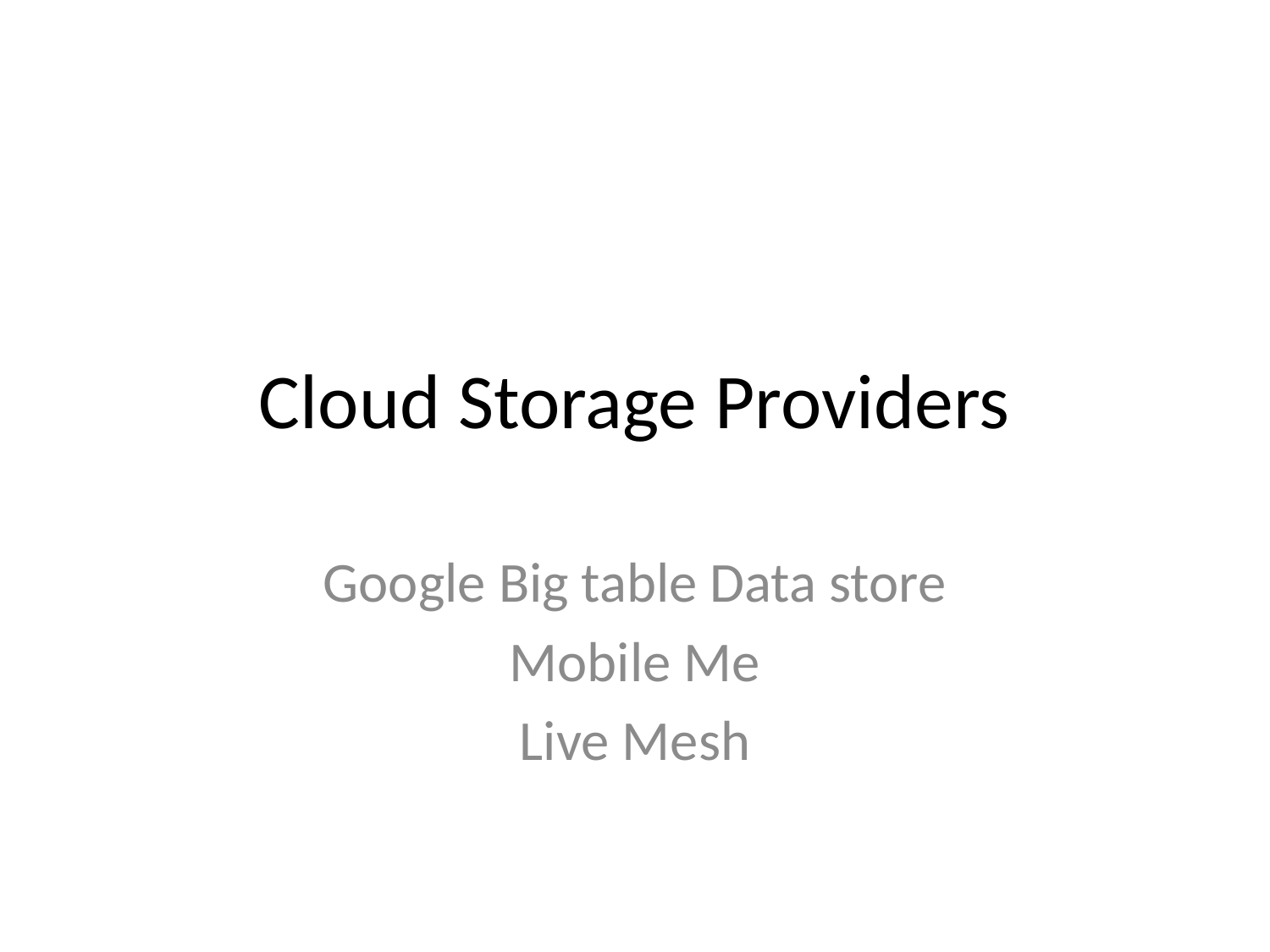

# Cloud Storage Providers
Google Big table Data store
Mobile Me
Live Mesh